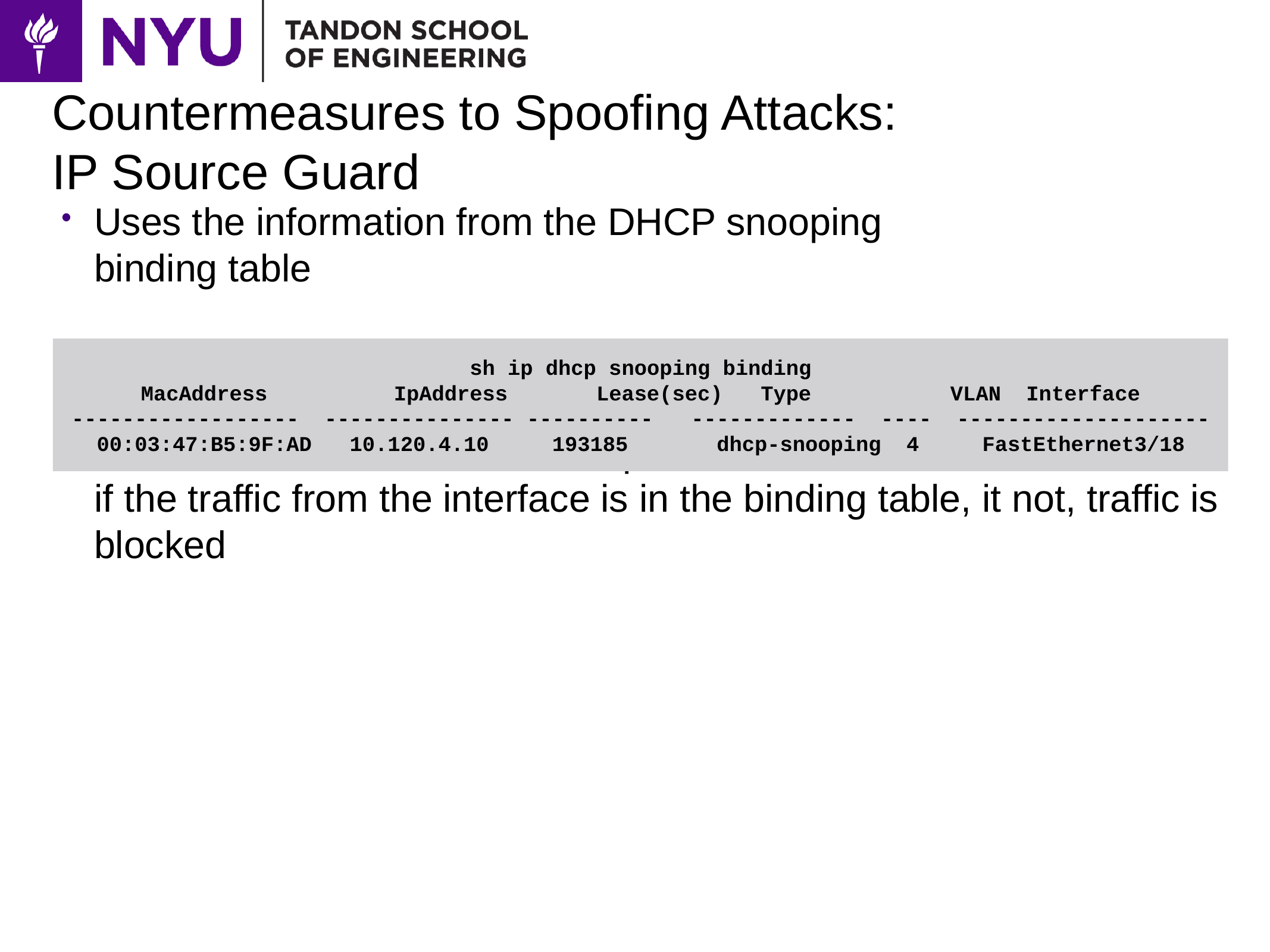

# Countermeasures to Spoofing Attacks: IP Source Guard
Uses the information from the DHCP snooping
binding table

Looks at the MacAddress and IpAddress fields to see
if the traffic from the interface is in the binding table, it not, traffic is blocked
sh ip dhcp snooping binding
MacAddress          IpAddress       Lease(sec)   Type           VLAN  Interface
------------------  --------------- ----------   -------------  ----  --------------------
00:03:47:B5:9F:AD   10.120.4.10     193185       dhcp-snooping  4     FastEthernet3/18